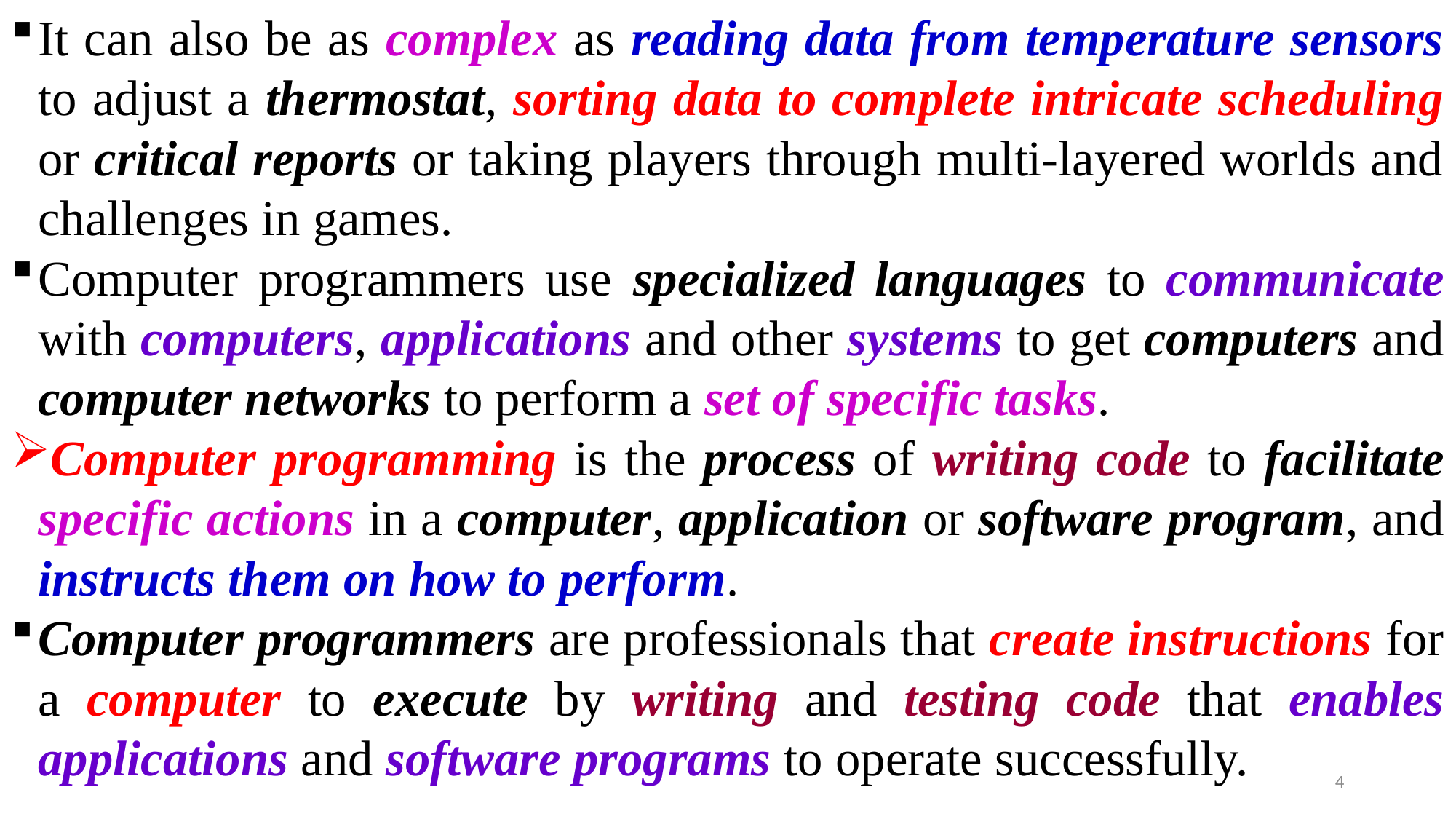

It can also be as complex as reading data from temperature sensors to adjust a thermostat, sorting data to complete intricate scheduling or critical reports or taking players through multi-layered worlds and challenges in games.
Computer programmers use specialized languages to communicate with computers, applications and other systems to get computers and computer networks to perform a set of specific tasks.
Computer programming is the process of writing code to facilitate specific actions in a computer, application or software program, and instructs them on how to perform.
Computer programmers are professionals that create instructions for a computer to execute by writing and testing code that enables applications and software programs to operate successfully.

4